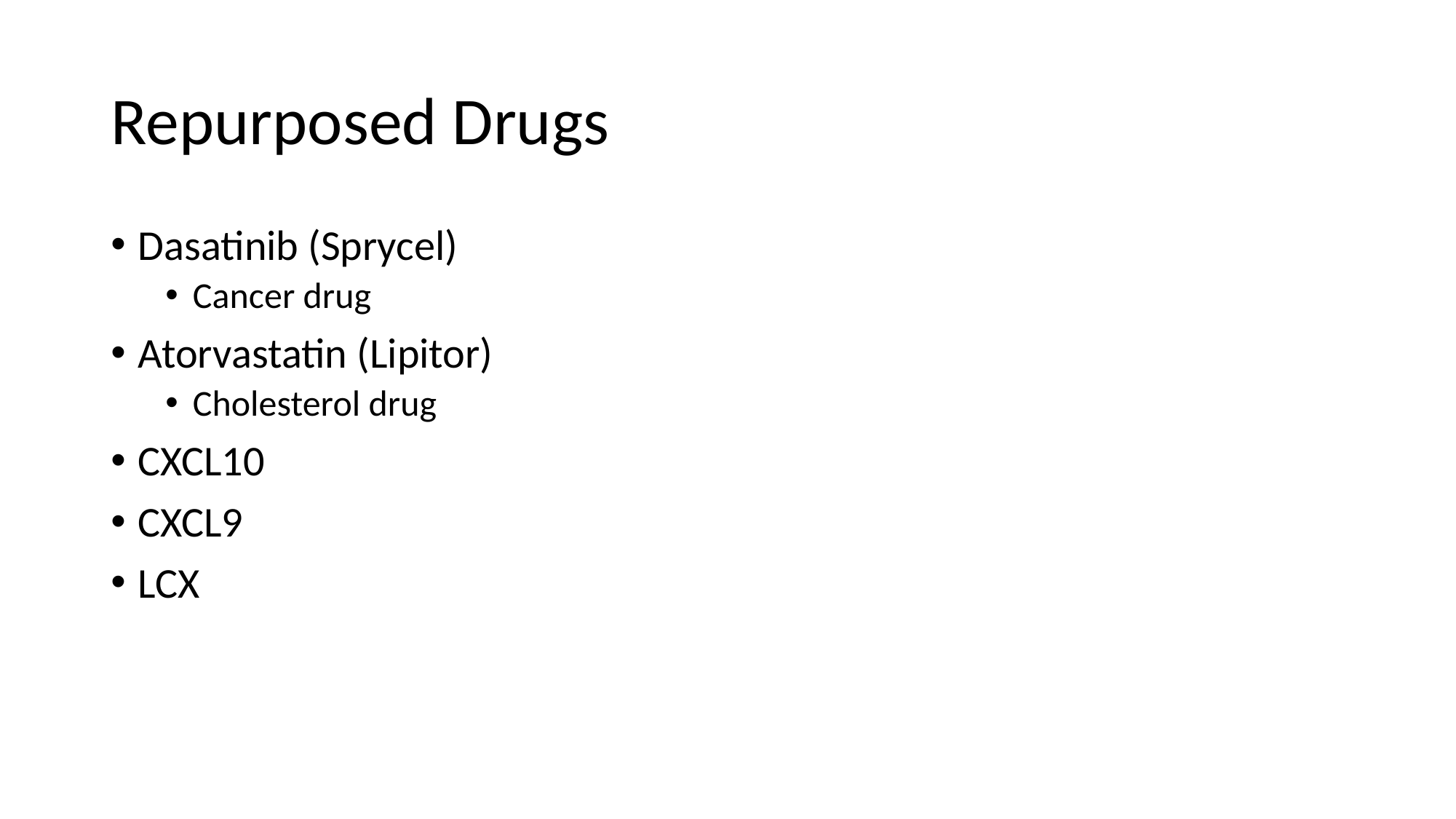

# Repurposed Drugs
Dasatinib (Sprycel)
Cancer drug
Atorvastatin (Lipitor)
Cholesterol drug
CXCL10
CXCL9
LCX